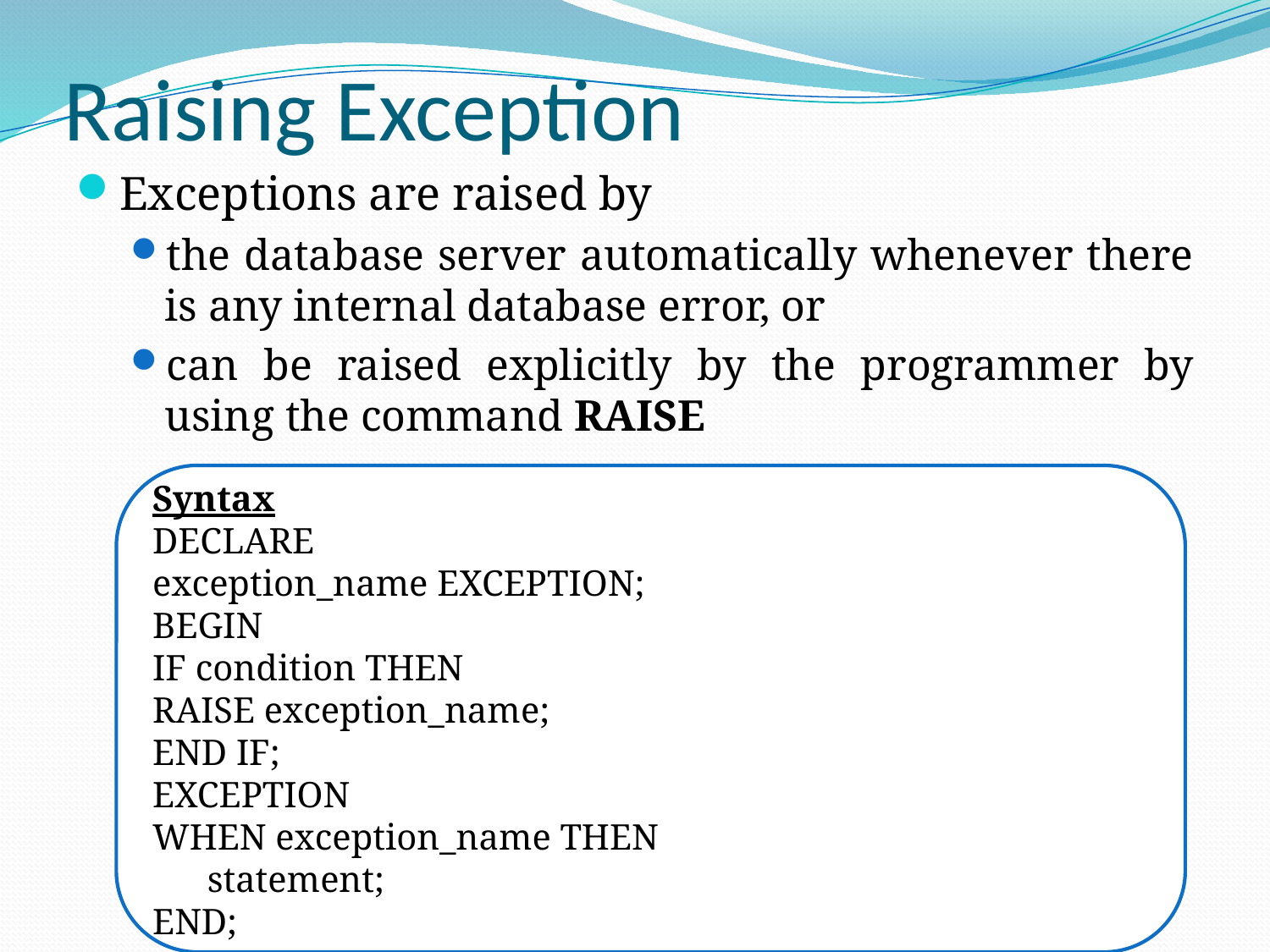

# Raising Exception
Exceptions are raised by
the database server automatically whenever there is any internal database error, or
can be raised explicitly by the programmer by using the command RAISE
Syntax
DECLARE
exception_name EXCEPTION;
BEGIN
IF condition THEN
RAISE exception_name;
END IF;
EXCEPTION
WHEN exception_name THEN
      statement;
END;